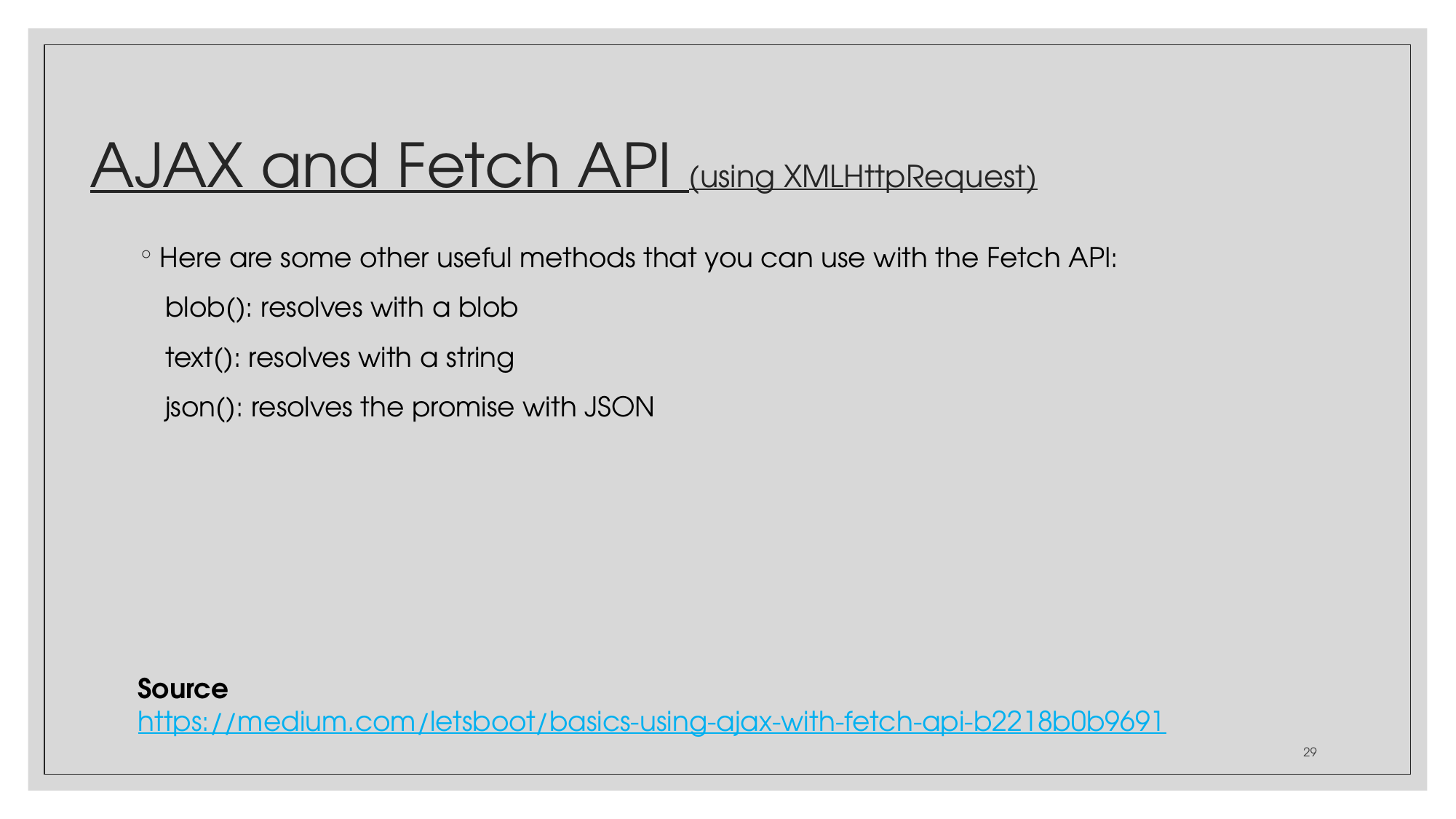

# AJAX and Fetch API (using XMLHttpRequest)
Here are some other useful methods that you can use with the Fetch API:
blob(): resolves with a blob
text(): resolves with a string
json(): resolves the promise with JSON
Source
https://medium.com/letsboot/basics-using-ajax-with-fetch-api-b2218b0b9691
29